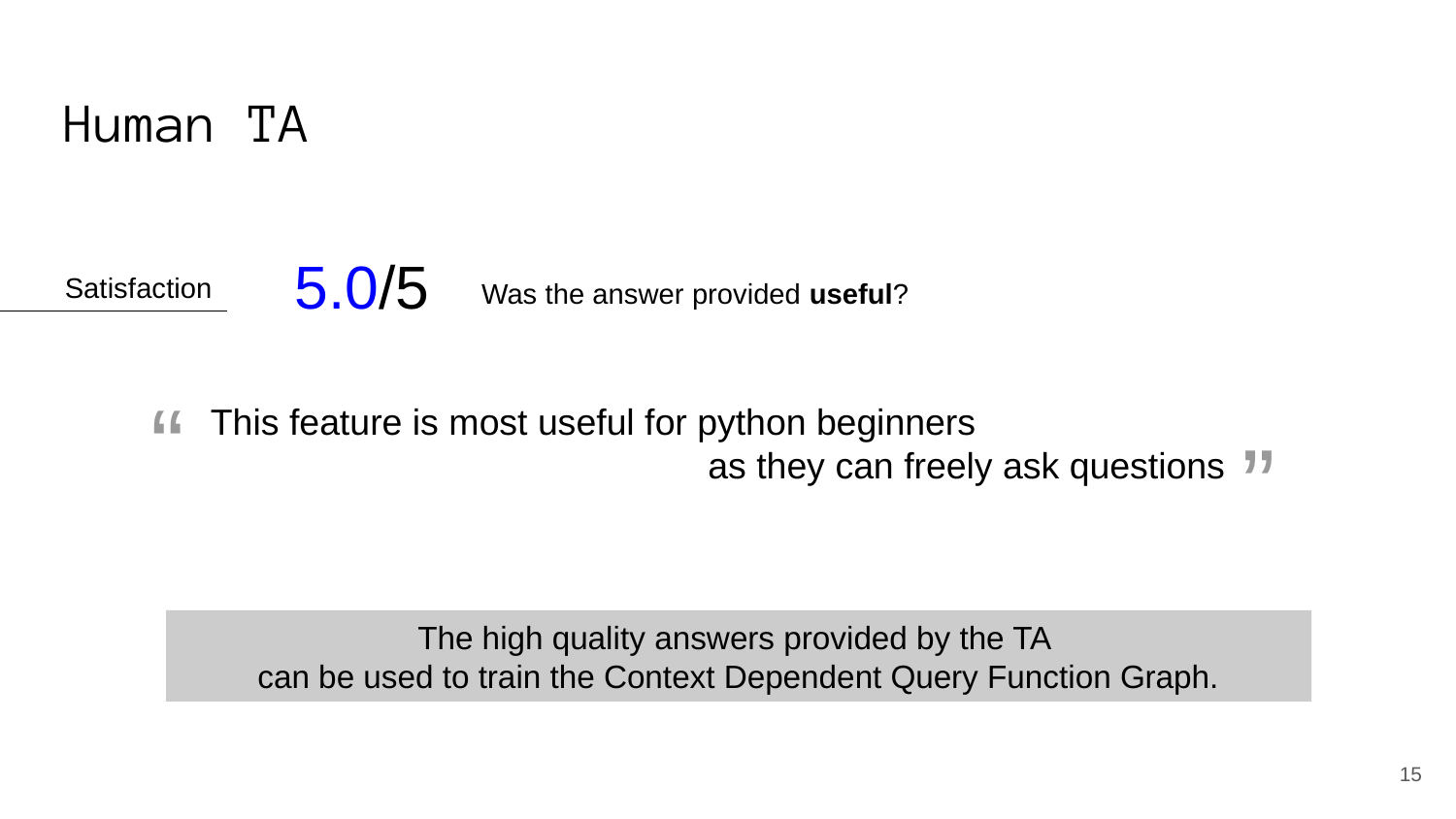

# Human TA

Satisfaction
5.0/5
Was the answer provided useful?
“
This feature is most useful for python beginners
as they can freely ask questions

”
The high quality answers provided by the TA
can be used to train the Context Dependent Query Function Graph.
15